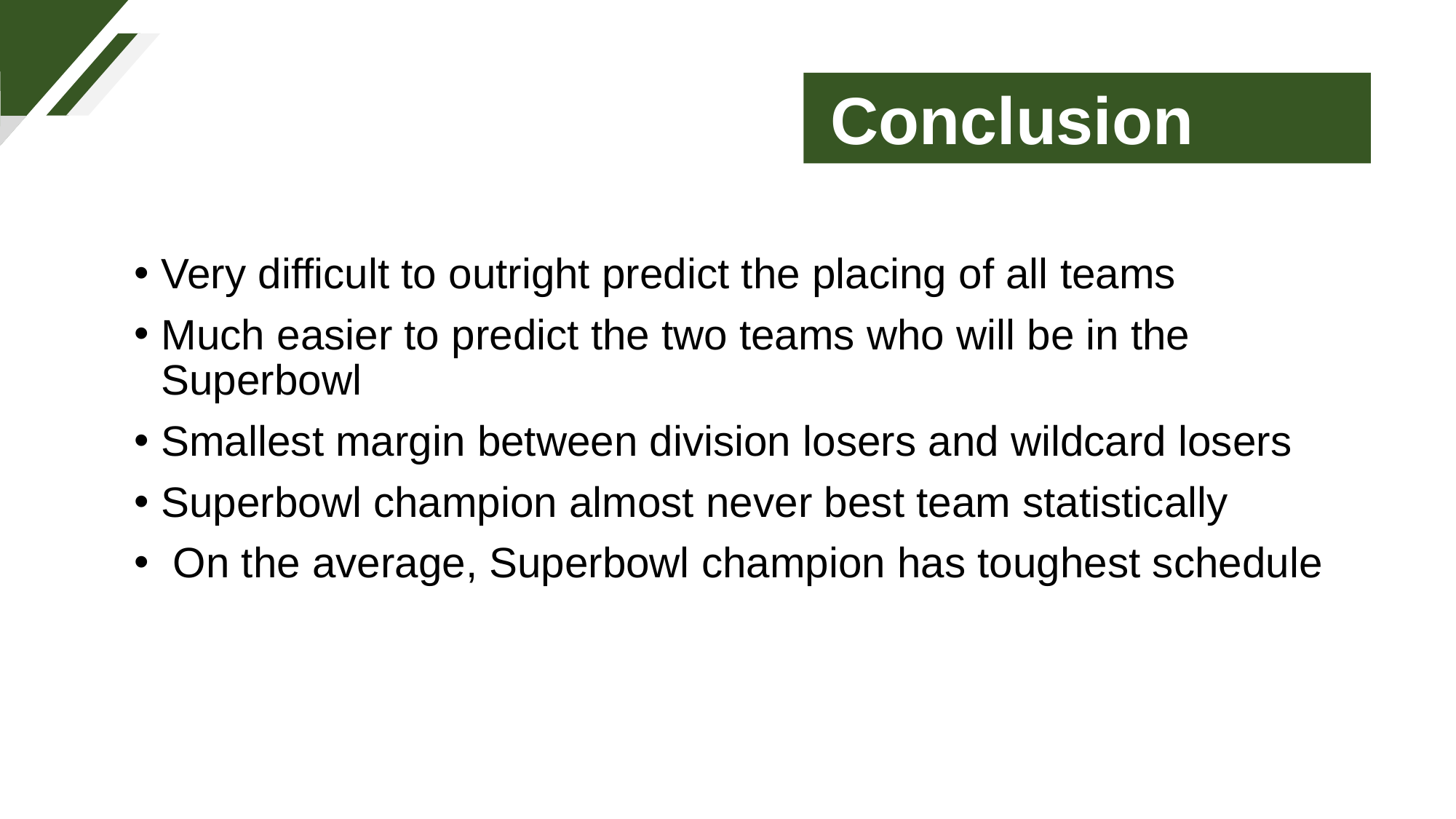

Conclusion
Very difficult to outright predict the placing of all teams
Much easier to predict the two teams who will be in the Superbowl
Smallest margin between division losers and wildcard losers
Superbowl champion almost never best team statistically
 On the average, Superbowl champion has toughest schedule